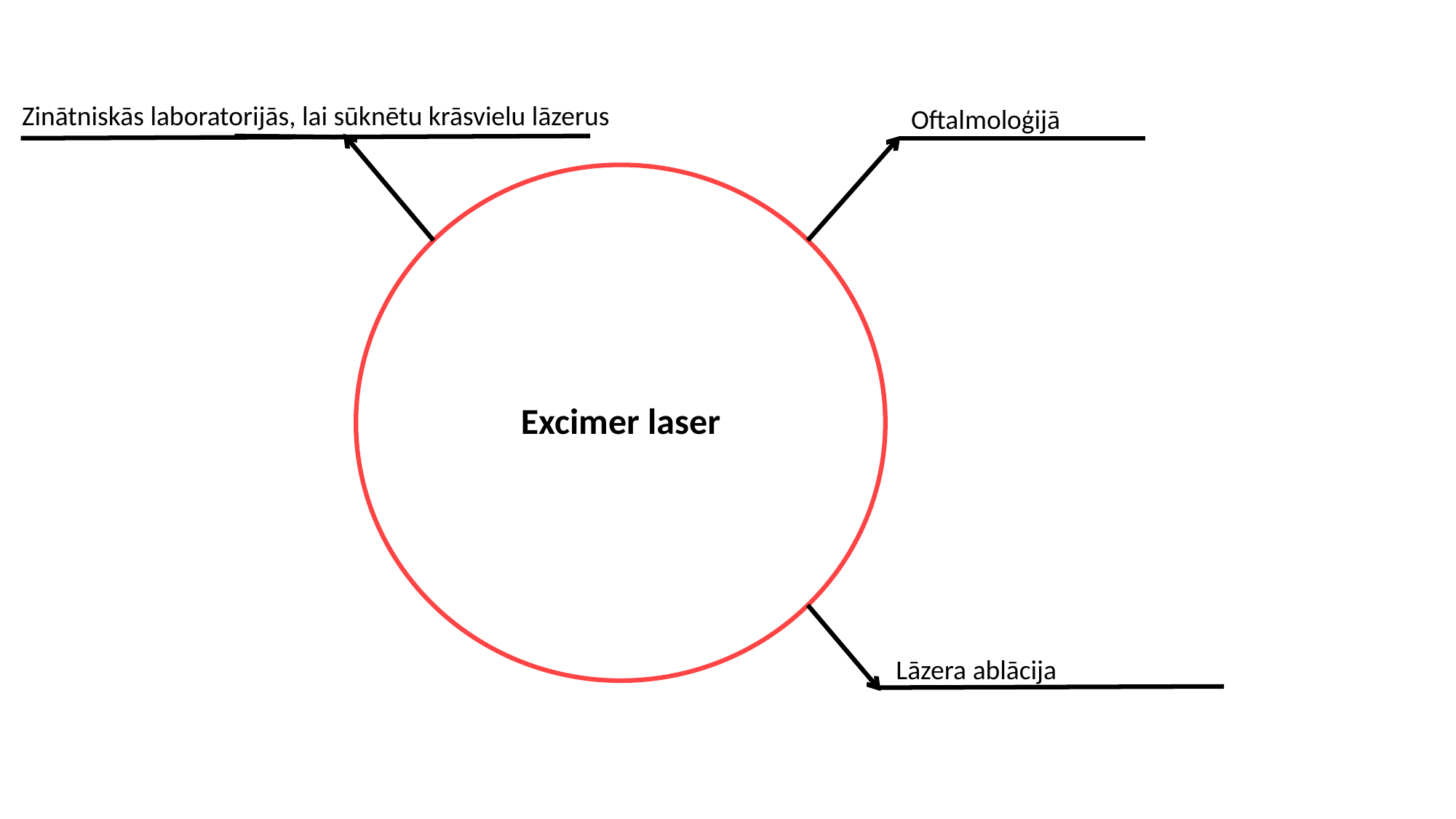

Zinātniskās laboratorijās, lai sūknētu krāsvielu lāzerus
Oftalmoloģijā

Excimer laser
Lāzera ablācija